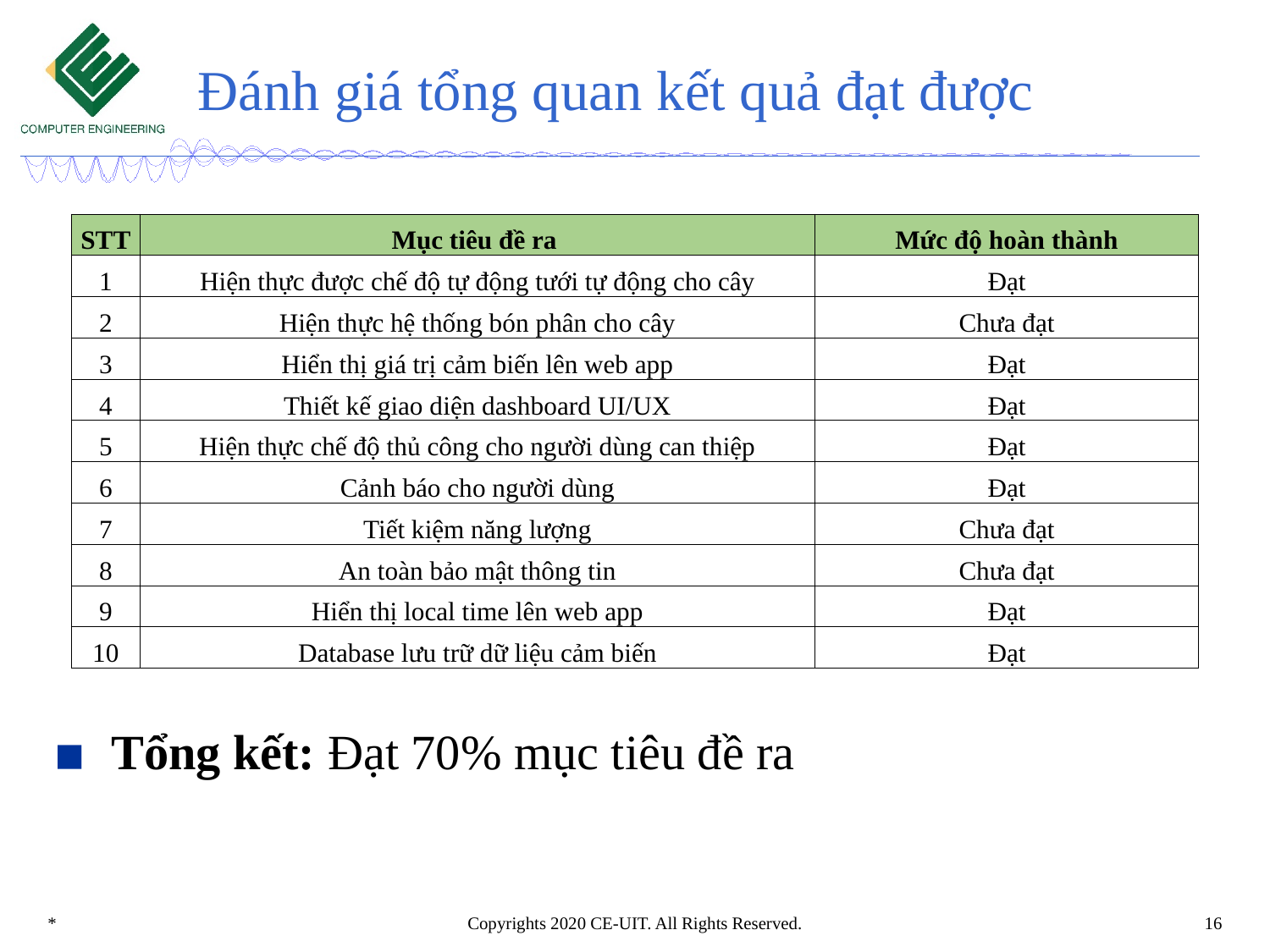

# Đánh giá tổng quan kết quả đạt được
| STT | Mục tiêu đề ra | Mức độ hoàn thành |
| --- | --- | --- |
| 1 | Hiện thực được chế độ tự động tưới tự động cho cây | Đạt |
| 2 | Hiện thực hệ thống bón phân cho cây | Chưa đạt |
| 3 | Hiển thị giá trị cảm biến lên web app | Đạt |
| 4 | Thiết kế giao diện dashboard UI/UX | Đạt |
| 5 | Hiện thực chế độ thủ công cho người dùng can thiệp | Đạt |
| 6 | Cảnh báo cho người dùng | Đạt |
| 7 | Tiết kiệm năng lượng | Chưa đạt |
| 8 | An toàn bảo mật thông tin | Chưa đạt |
| 9 | Hiển thị local time lên web app | Đạt |
| 10 | Database lưu trữ dữ liệu cảm biến | Đạt |

Tổng kết: Đạt 70% mục tiêu đề ra
*
Copyrights 2020 CE-UIT. All Rights Reserved.
16